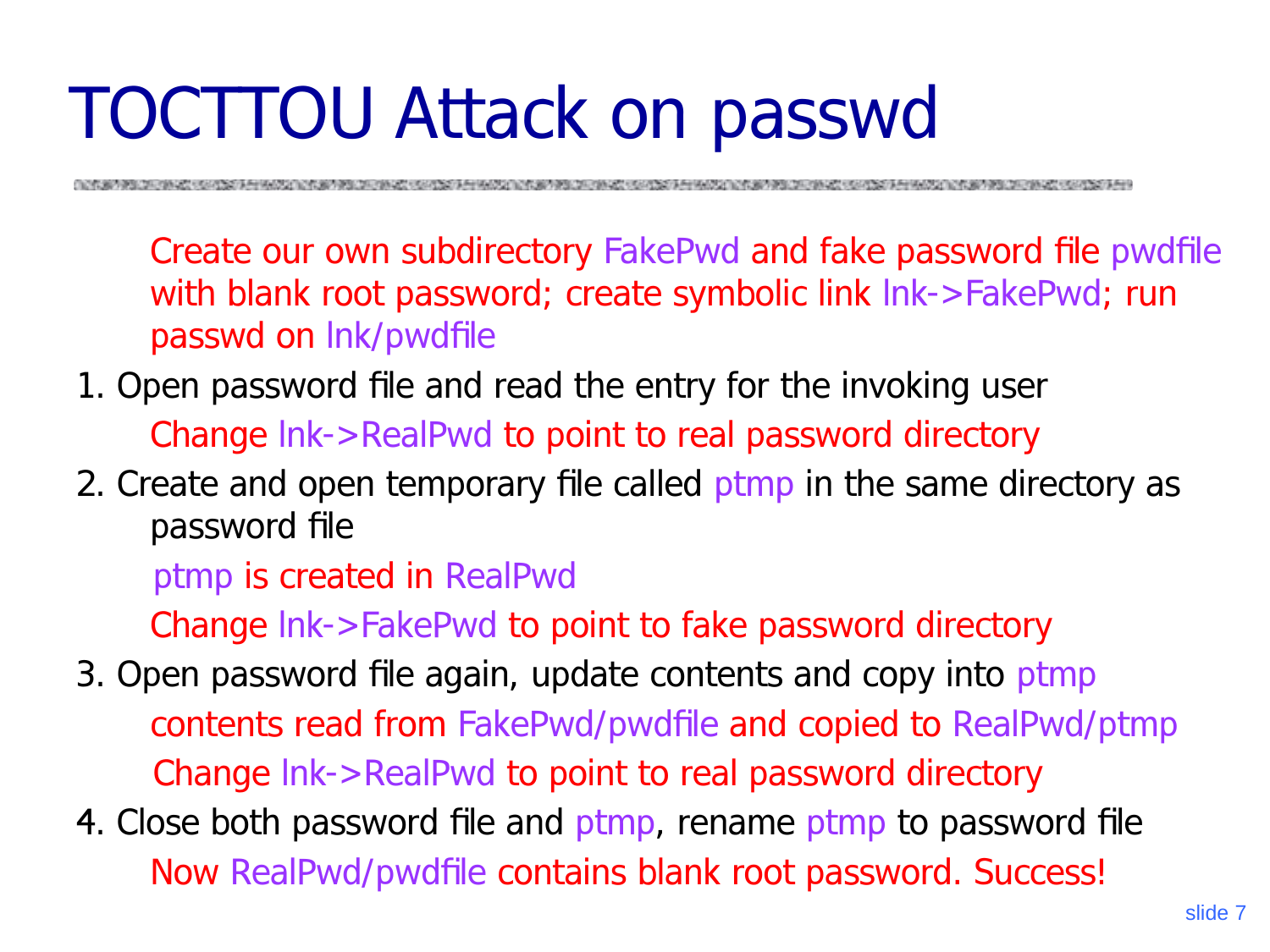

# TOCTTOU Attack on passwd
	Create our own subdirectory FakePwd and fake password file pwdfile with blank root password; create symbolic link lnk->FakePwd; run passwd on lnk/pwdfile
1. Open password file and read the entry for the invoking user
	Change lnk->RealPwd to point to real password directory
2. Create and open temporary file called ptmp in the same directory as password file
       ptmp is created in RealPwd
	Change lnk->FakePwd to point to fake password directory
3. Open password file again, update contents and copy into ptmp
	contents read from FakePwd/pwdfile and copied to RealPwd/ptmp
       Change lnk->RealPwd to point to real password directory
4. Close both password file and ptmp, rename ptmp to password file
	Now RealPwd/pwdfile contains blank root password. Success!

slide 7